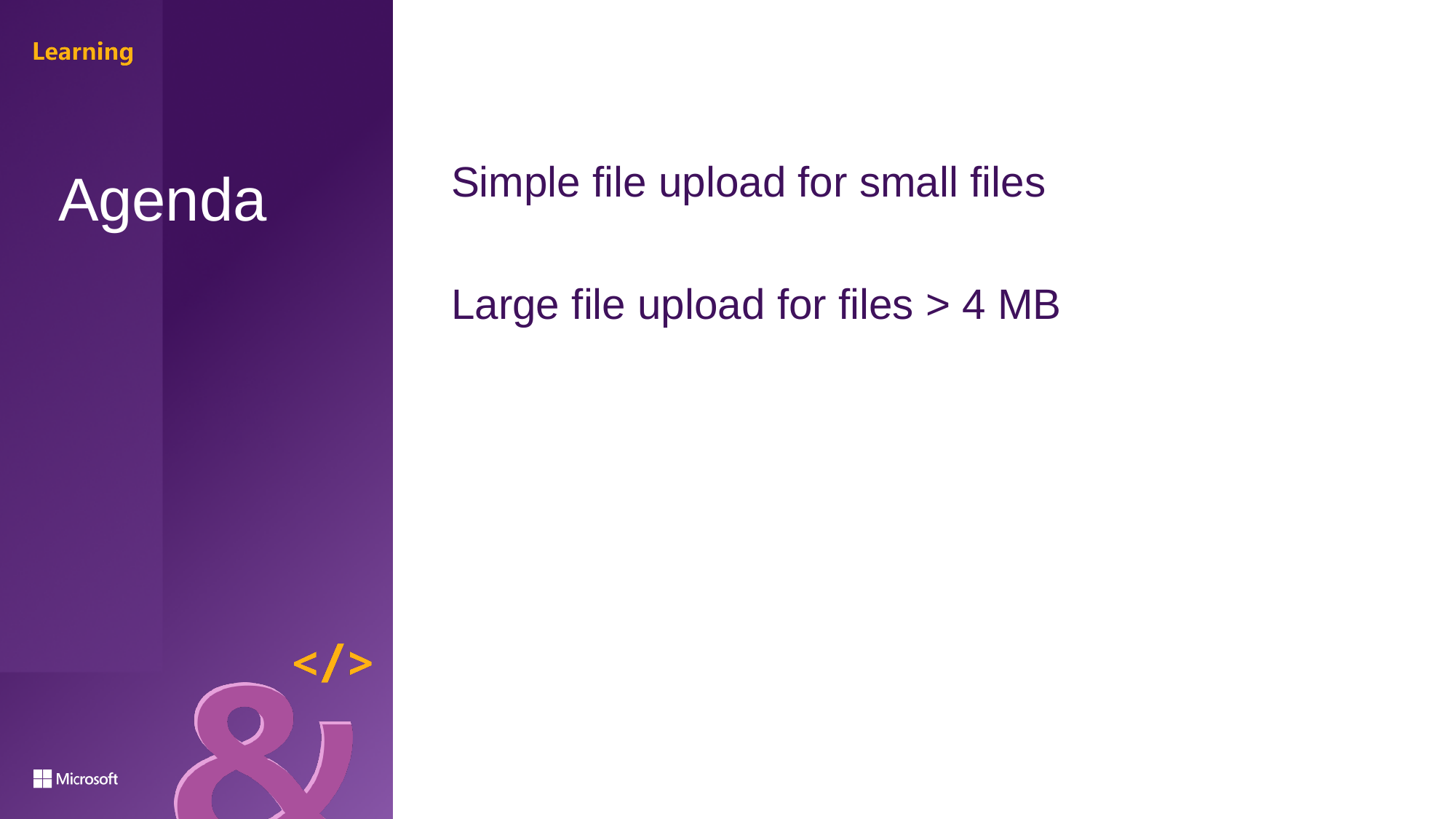

Simple file upload for small files

Large file upload for files > 4 MB